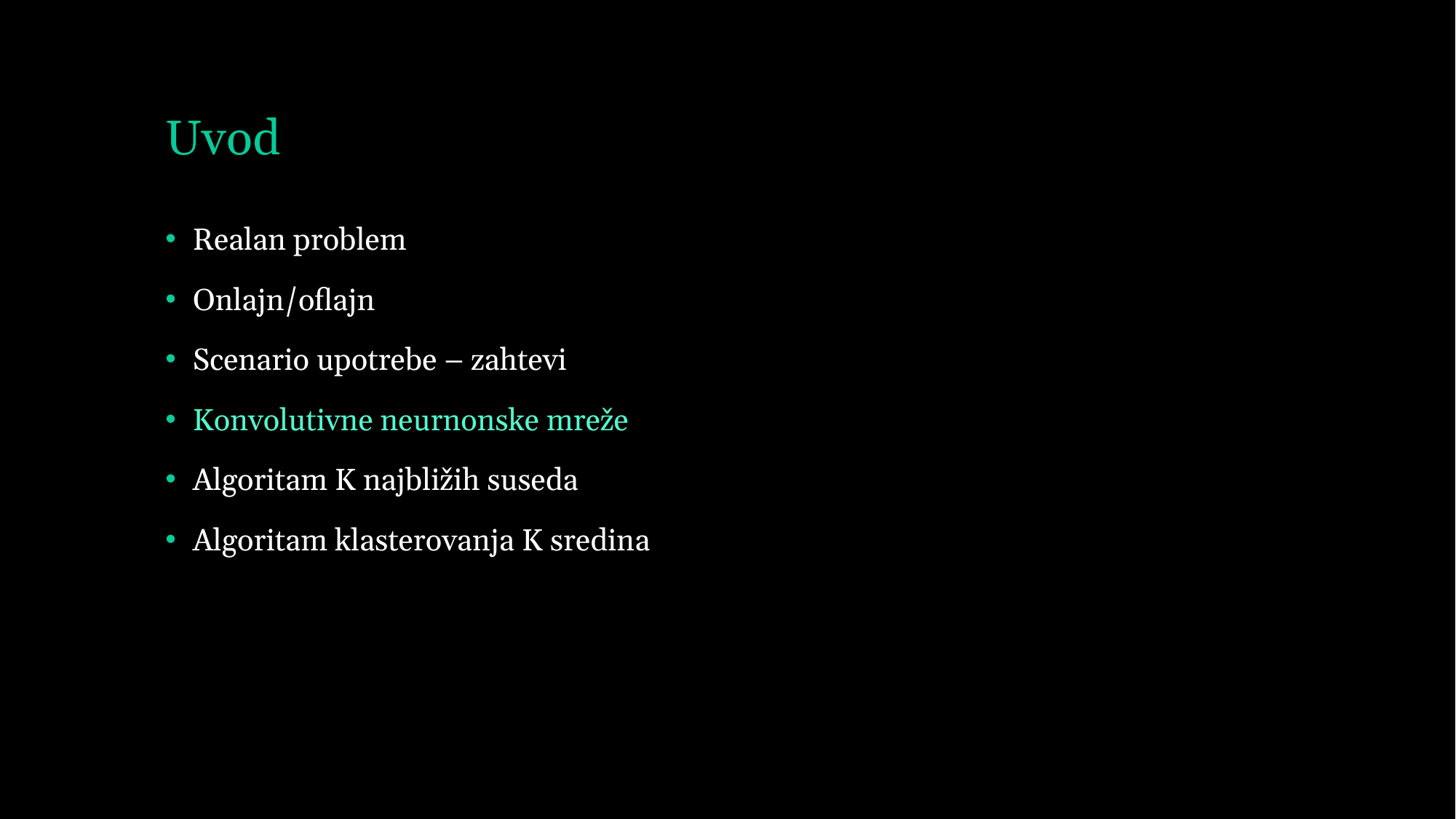

# Uvod
Realan problem
Onlajn/oflajn
Scenario upotrebe – zahtevi
Konvolutivne neurnonske mreže
Algoritam K najbližih suseda
Algoritam klasterovanja K sredina